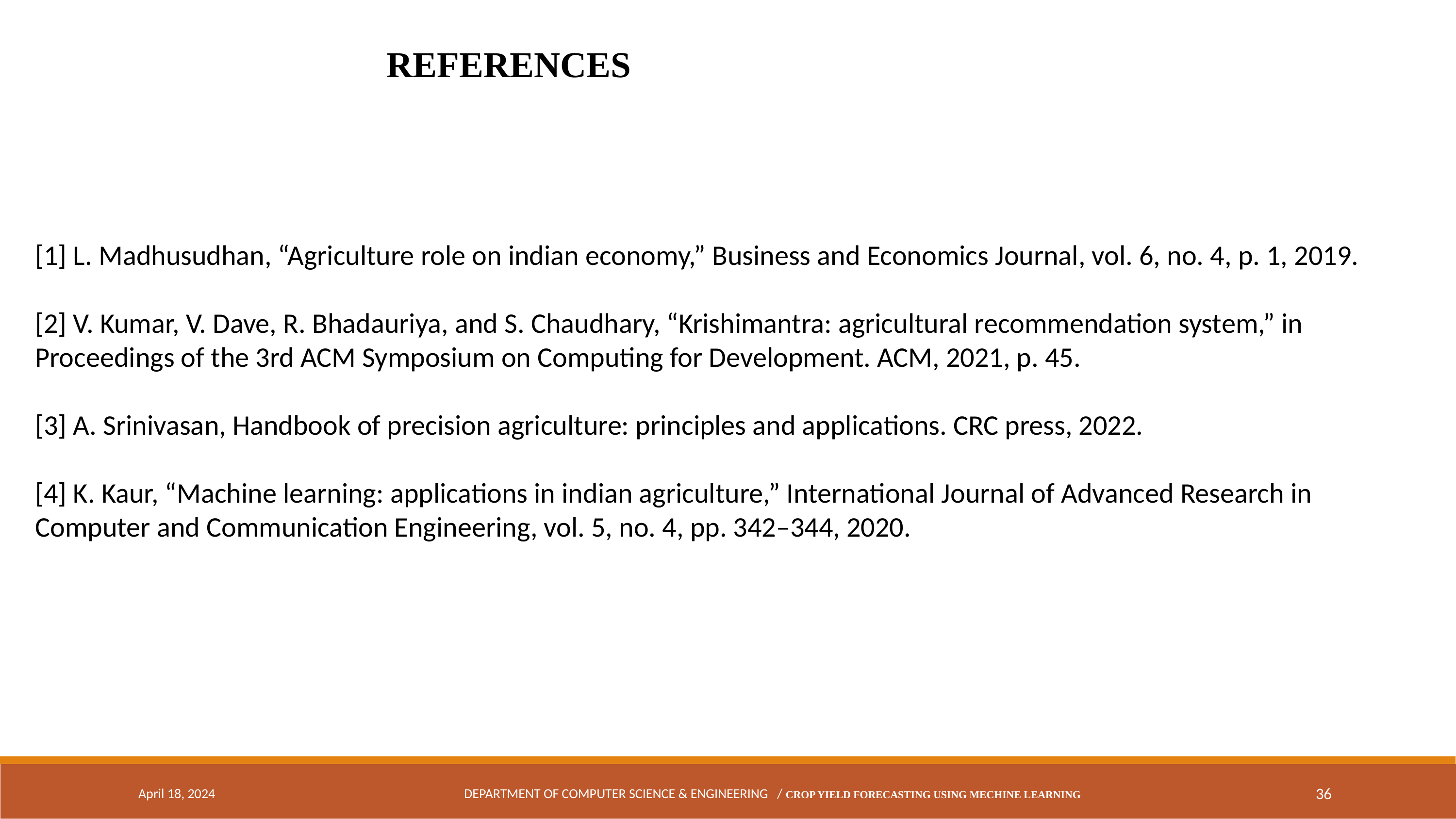

REFERENCES

[1] L. Madhusudhan, “Agriculture role on indian economy,” Business and Economics Journal, vol. 6, no. 4, p. 1, 2019.

[2] V. Kumar, V. Dave, R. Bhadauriya, and S. Chaudhary, “Krishimantra: agricultural recommendation system,” in Proceedings of the 3rd ACM Symposium on Computing for Development. ACM, 2021, p. 45.

[3] A. Srinivasan, Handbook of precision agriculture: principles and applications. CRC press, 2022.

[4] K. Kaur, “Machine learning: applications in indian agriculture,” International Journal of Advanced Research in Computer and Communication Engineering, vol. 5, no. 4, pp. 342–344, 2020.

April 18, 2024
DEPARTMENT OF COMPUTER SCIENCE & ENGINEERING   / CROP YIELD FORECASTING USING MECHINE LEARNING
36